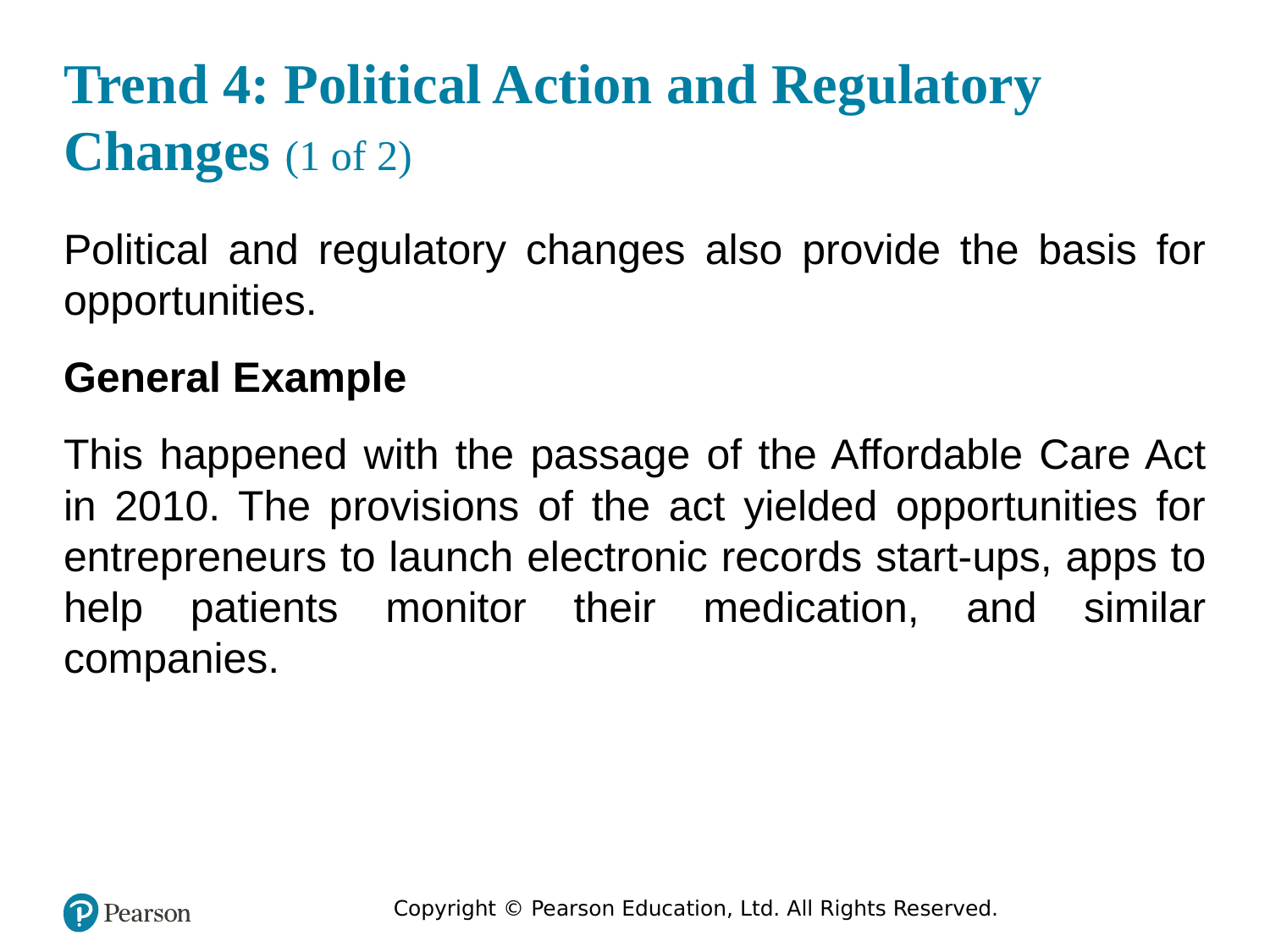

# Trend 4: Political Action and Regulatory Changes (1 of 2)
Political and regulatory changes also provide the basis for opportunities.
General Example
This happened with the passage of the Affordable Care Act in 2010. The provisions of the act yielded opportunities for entrepreneurs to launch electronic records start-ups, apps to help patients monitor their medication, and similar companies.